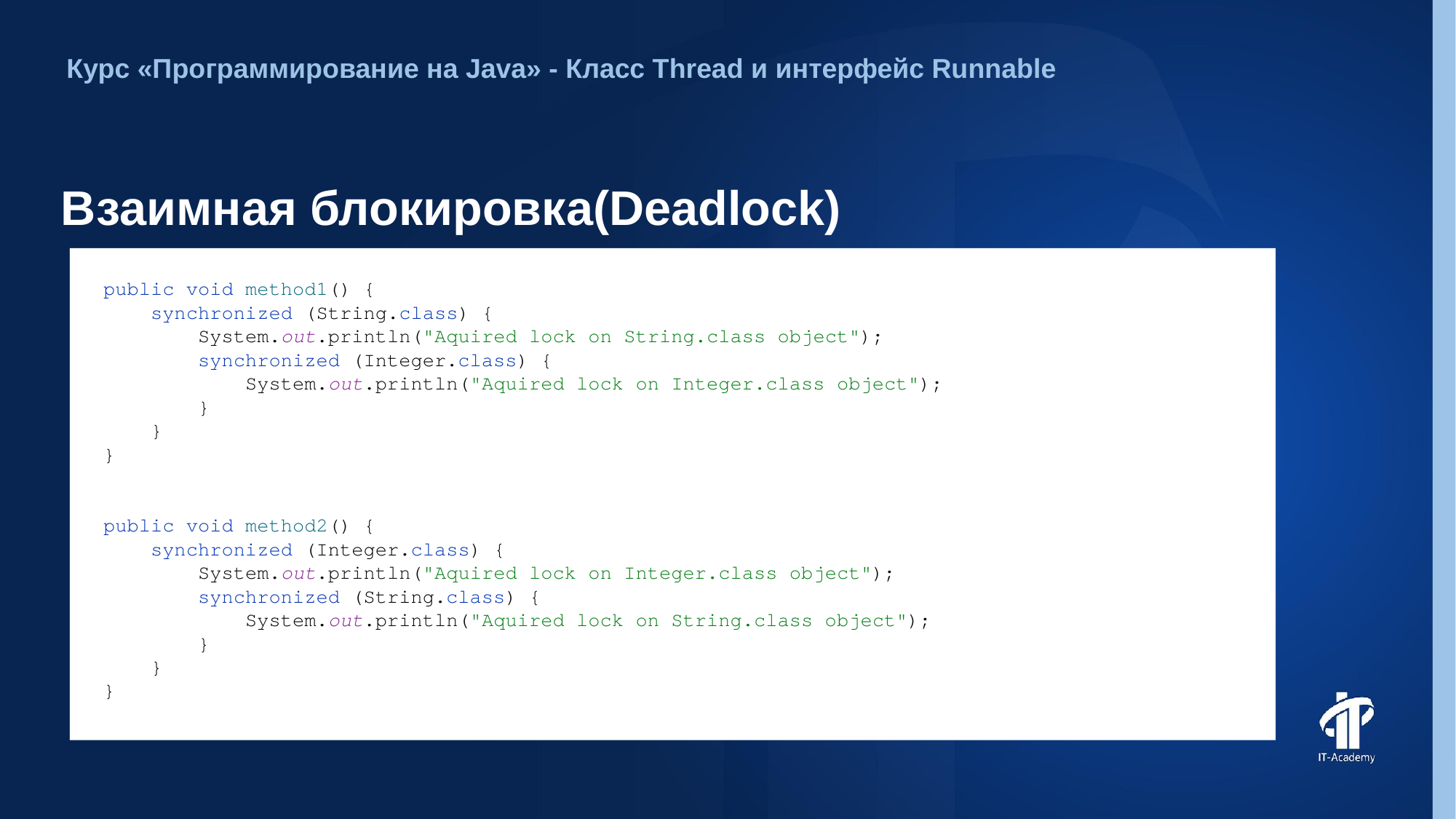

Курс «Программирование на Java» - Класс Thread и интерфейс Runnable
# Взаимная блокировка(Deadlock)

public void method1() {
    synchronized (String.class) {
        System.out.println("Aquired lock on String.class object");
        synchronized (Integer.class) {
            System.out.println("Aquired lock on Integer.class object");
        }
    }
}

public void method2() {
    synchronized (Integer.class) {
        System.out.println("Aquired lock on Integer.class object");
        synchronized (String.class) {
            System.out.println("Aquired lock on String.class object");
        }
    }
}